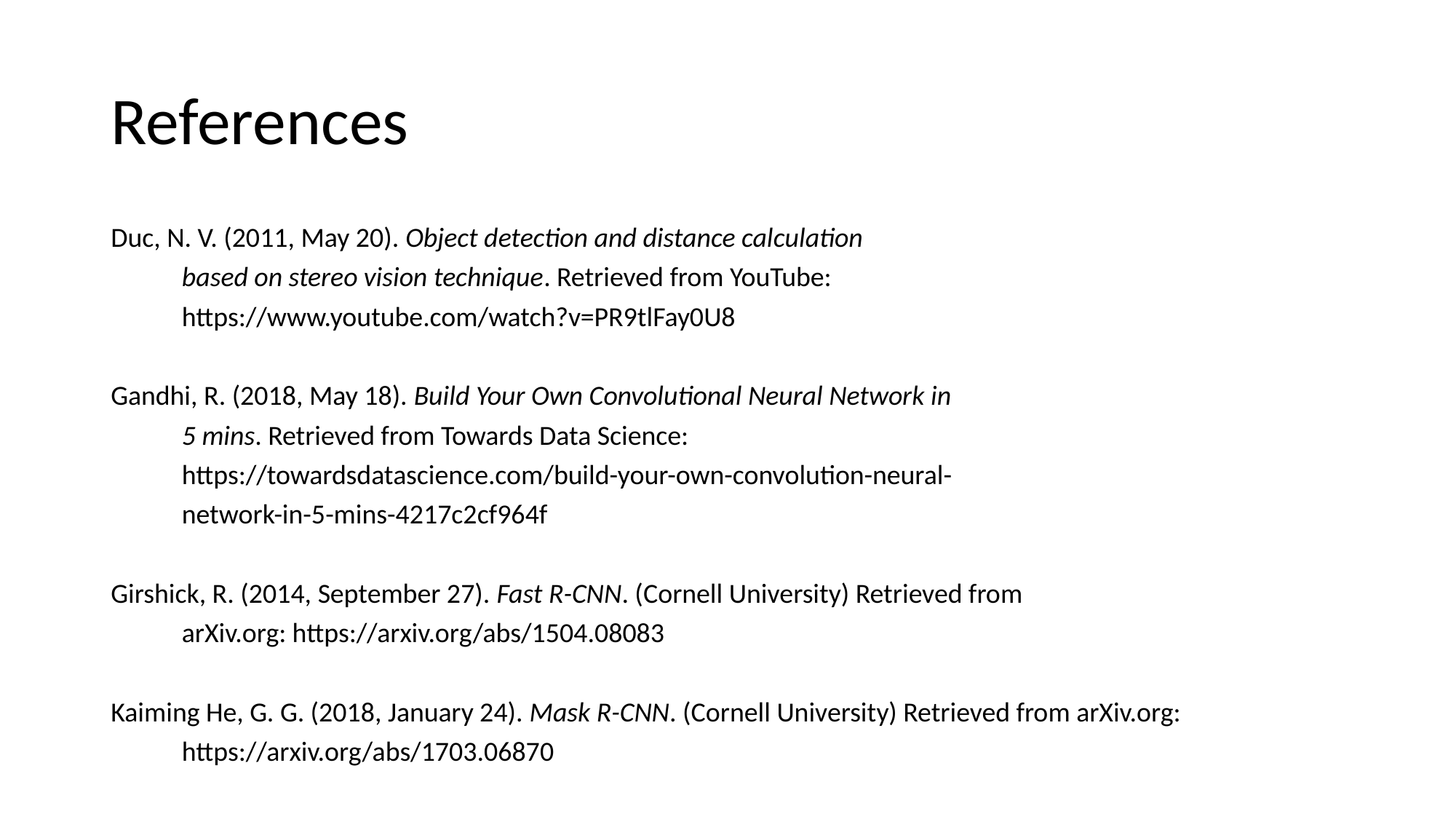

# References
Duc, N. V. (2011, May 20). Object detection and distance calculation
	based on stereo vision technique. Retrieved from YouTube:
	https://www.youtube.com/watch?v=PR9tlFay0U8

Gandhi, R. (2018, May 18). Build Your Own Convolutional Neural Network in
	5 mins. Retrieved from Towards Data Science:
	https://towardsdatascience.com/build-your-own-convolution-neural-
	network-in-5-mins-4217c2cf964f

Girshick, R. (2014, September 27). Fast R-CNN. (Cornell University) Retrieved from
	arXiv.org: https://arxiv.org/abs/1504.08083

Kaiming He, G. G. (2018, January 24). Mask R-CNN. (Cornell University) Retrieved from arXiv.org:
	https://arxiv.org/abs/1703.06870